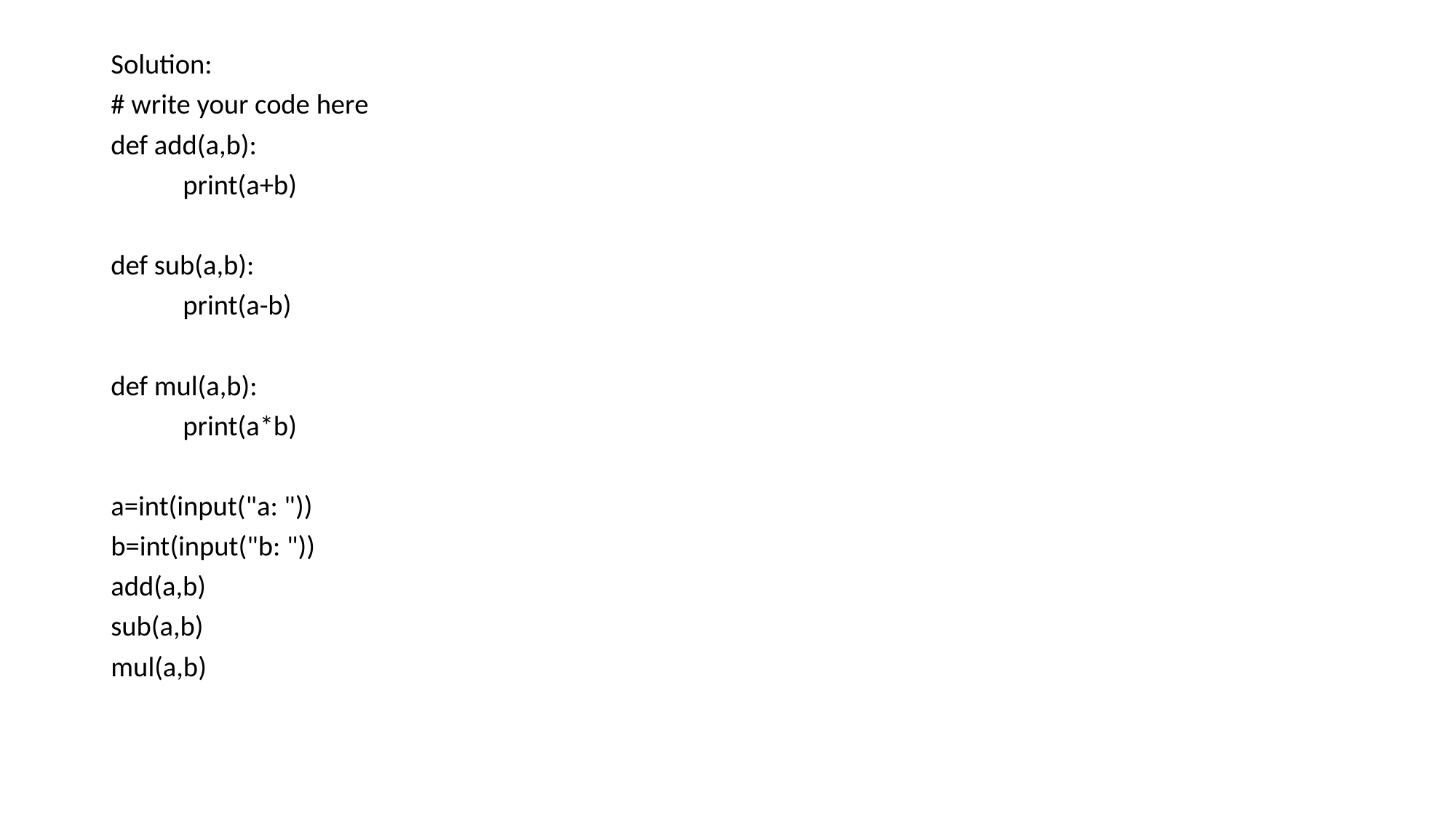

Solution:
# write your code here
def add(a,b):
	print(a+b)

def sub(a,b):
	print(a-b)

def mul(a,b):
	print(a*b)

a=int(input("a: "))
b=int(input("b: "))
add(a,b)
sub(a,b)
mul(a,b)